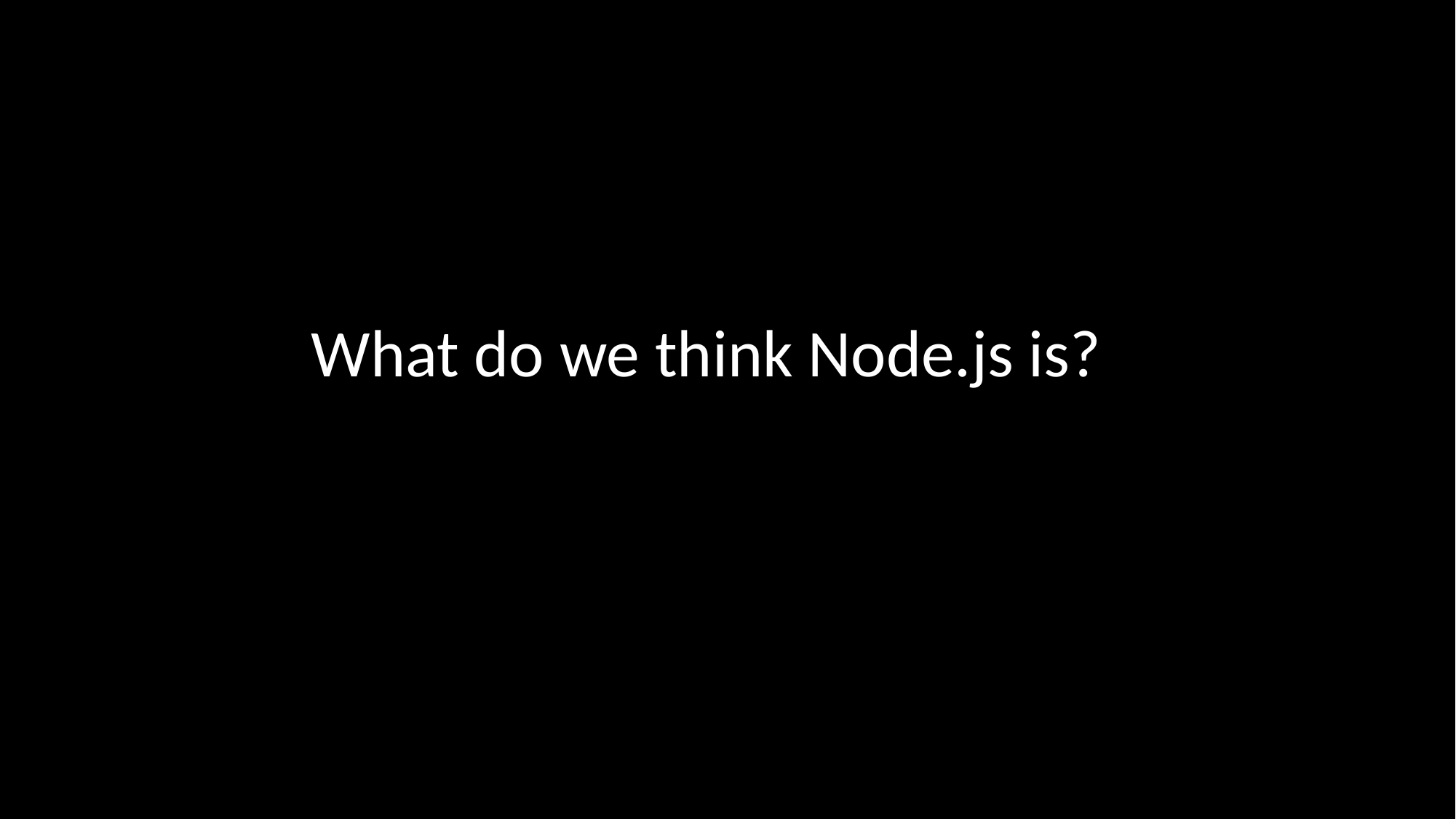

# What do we think Node.js is?